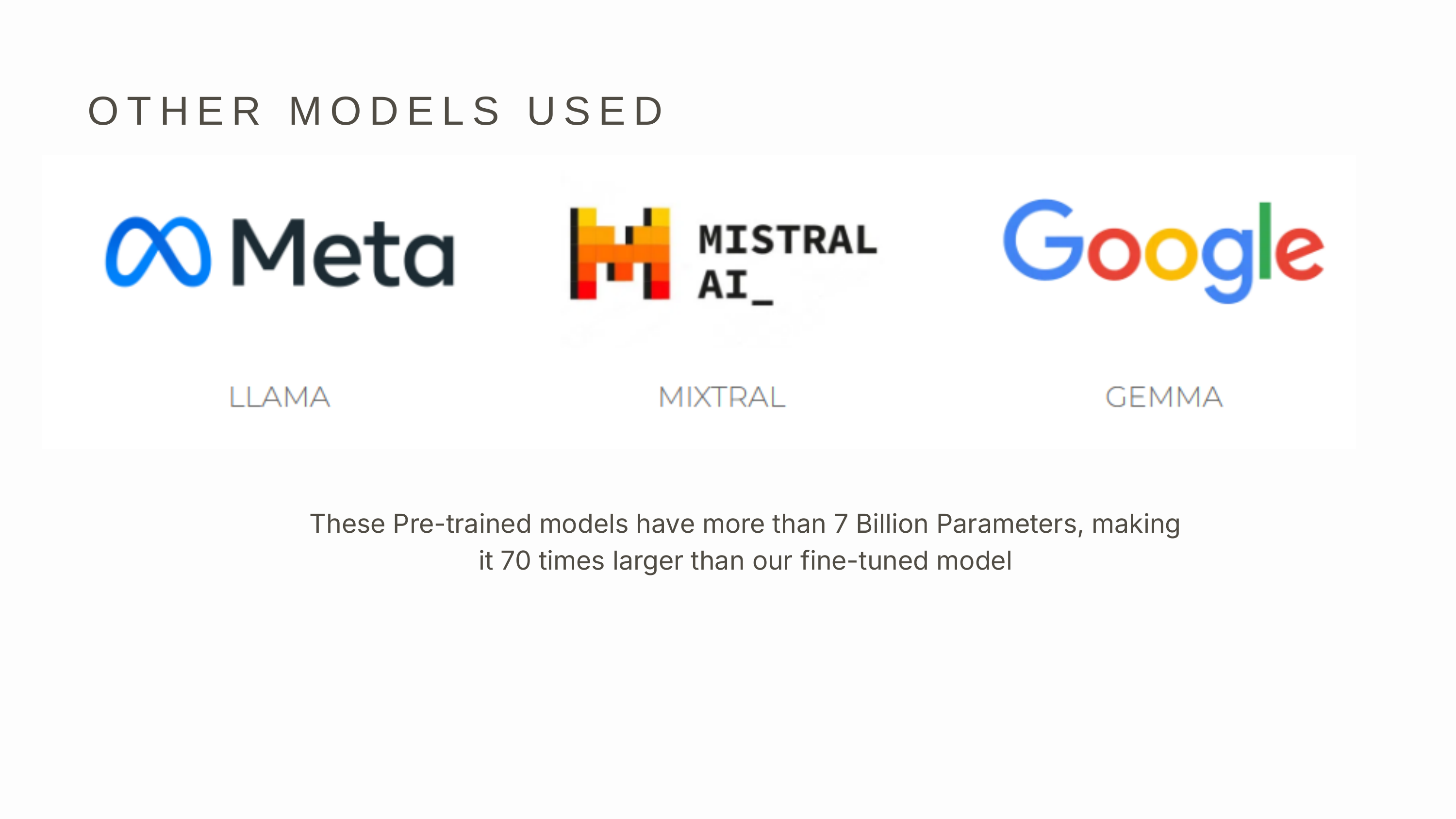

OTHER MODELS USED

These Pre-trained models have more than 7 Billion Parameters, making it 70 times larger than our fine-tuned model